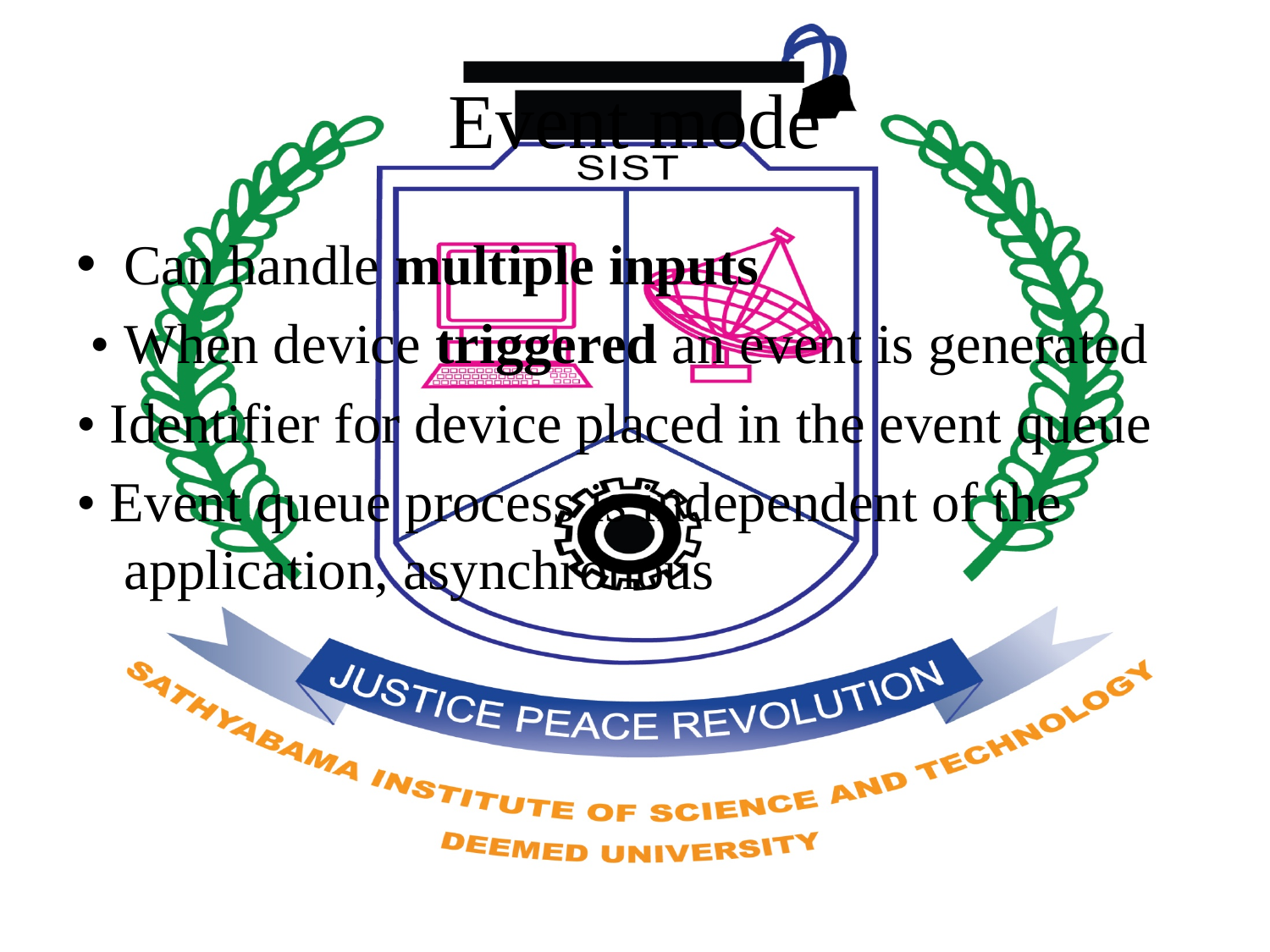

# Event mode
Can handle multiple inputs
 • When device triggered an event is generated
• Identifier for device placed in the event queue
• Event queue process is independent of the application, asynchronous